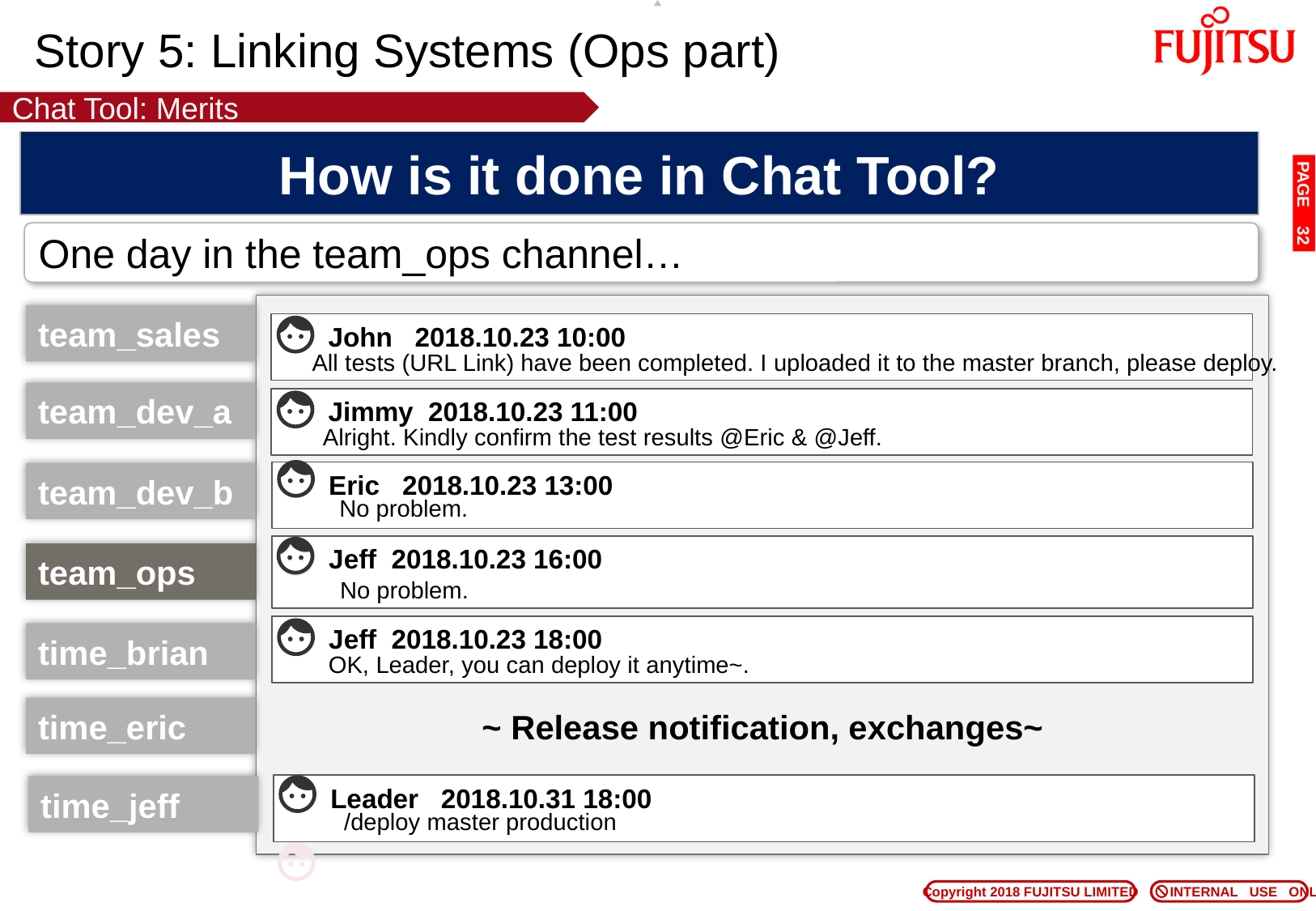

# Story 5: Linking Systems (Ops part)
Chat Tool: Merits
How is it done in Chat Tool?
PAGE    32
One day in the team_ops channel…

team_sales
      John   2018.10.23 10:00

All tests (URL Link) have been completed. I uploaded it to the master branch, please deploy.
team_dev_a
      Jimmy  2018.10.23 11:00

Alright. Kindly confirm the test results @Eric & @Jeff.

      Eric   2018.10.23 13:00
team_dev_b
No problem.
      Jeff  2018.10.23 16:00

team_ops
No problem.
      Jeff  2018.10.23 18:00

time_brian
OK, Leader, you can deploy it anytime~.
~ Release notification, exchanges~
time_eric
      Leader   2018.10.31 18:00

time_jeff
/deploy master production